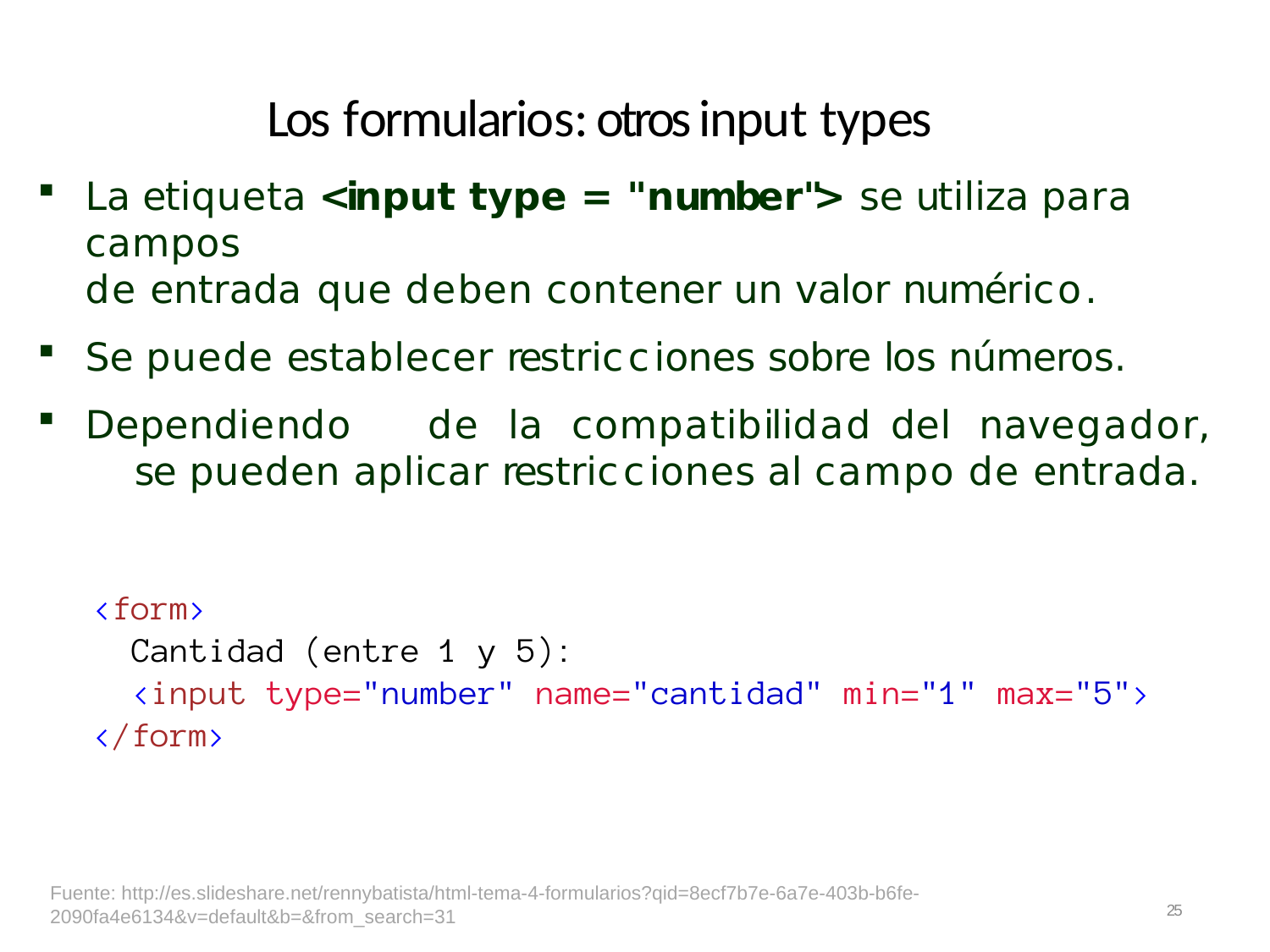

# Los formularios: otros input types
La etiqueta <input type = "number"> se utiliza para campos
de entrada que deben contener un valor numérico.
Se puede establecer restricciones sobre los números.
Dependiendo	de	la	compatibilidad	del	navegador,	se pueden aplicar restricciones al campo de entrada.

<form>
Cantidad (entre 1 y 5):
<input type="number" name="cantidad" min="1" max="5">
</form>
Fuente: http://es.slideshare.net/rennybatista/html-tema-4-formularios?qid=8ecf7b7e-6a7e-403b-b6fe-2090fa4e6134&v=default&b=&from_search=31
25